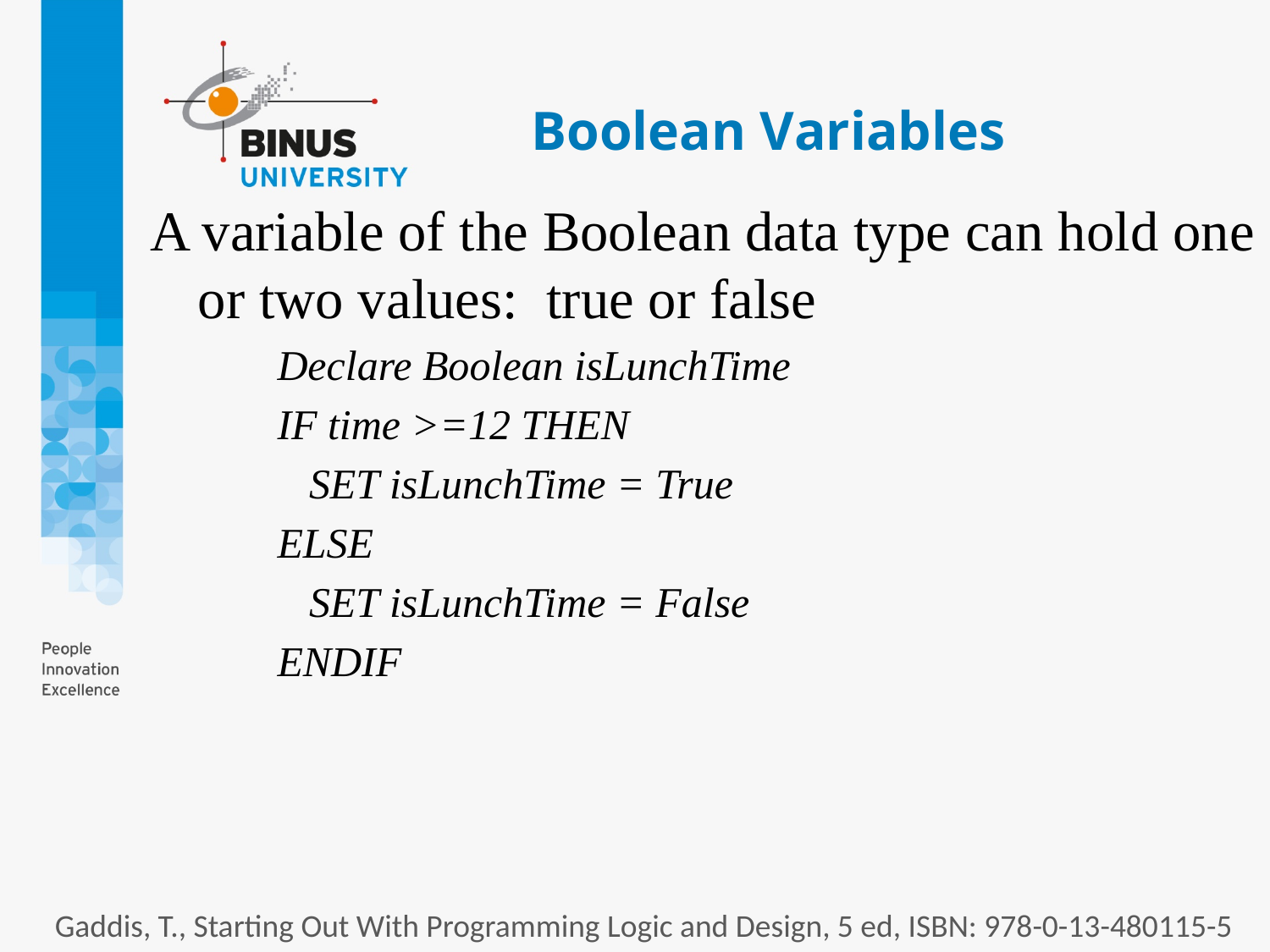

# Boolean Variables
A variable of the Boolean data type can hold one or two values:  true or false
Declare Boolean isLunchTime
IF time >=12 THEN
	SET isLunchTime = True
ELSE
	SET isLunchTime = False
ENDIF

Gaddis, T., Starting Out With Programming Logic and Design, 5 ed, ISBN: 978-0-13-480115-5